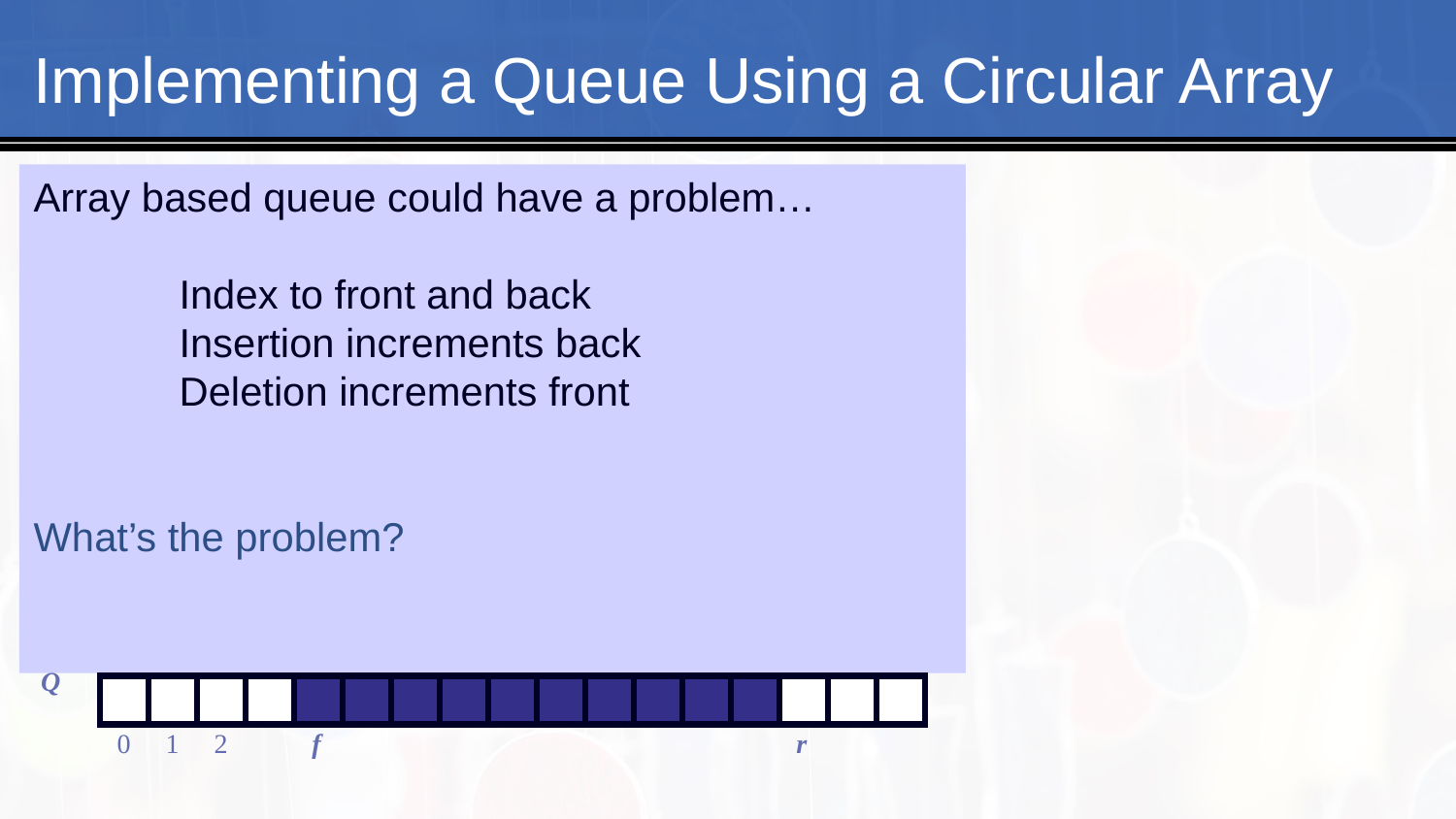

# 6
Implementing a Queue Using a Circular Array
Array based queue could have a problem…

	Index to front and back
	Insertion increments back
	Deletion increments front

What’s the problem?
Q

0
1
2
f
r